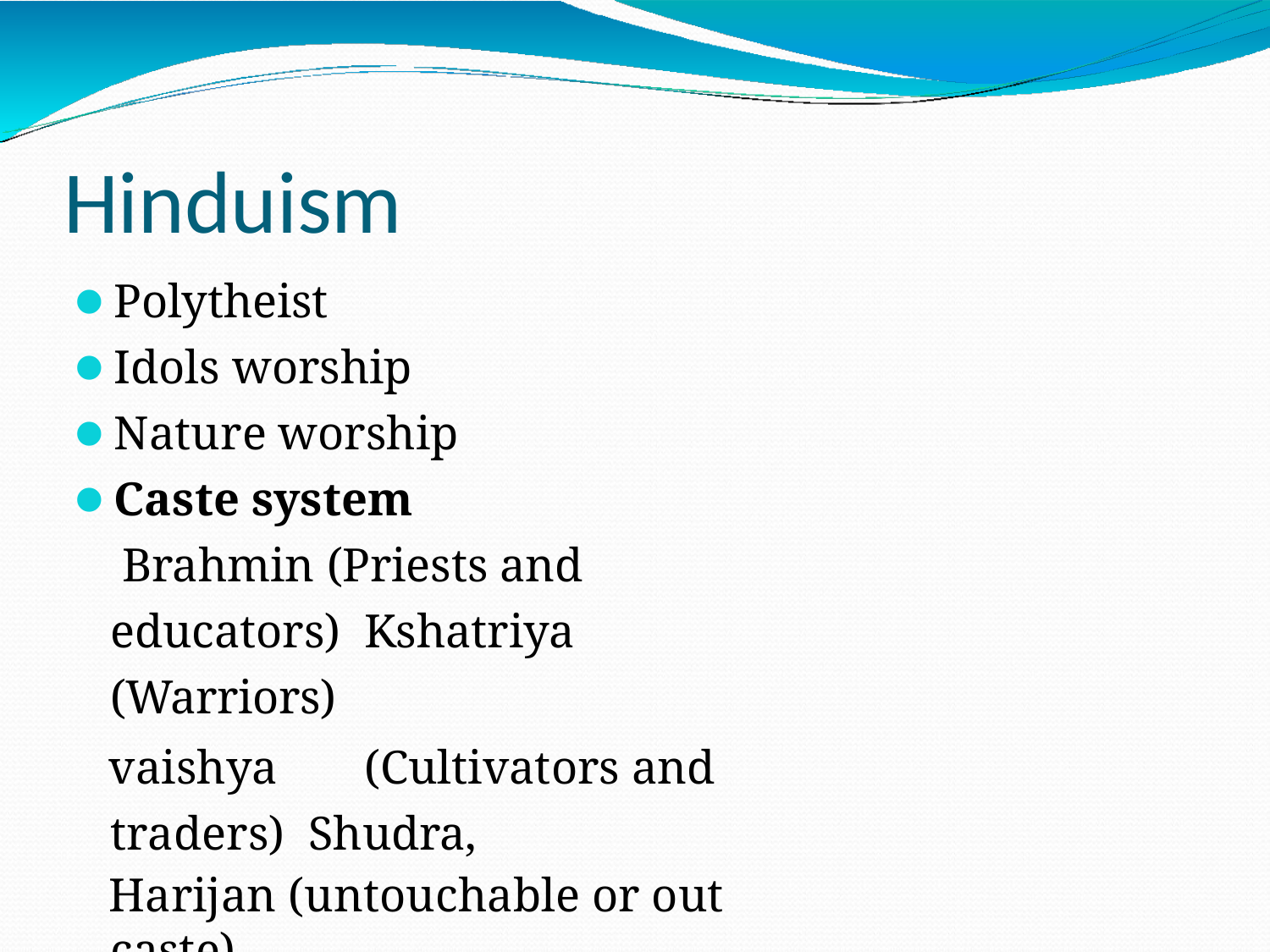

# Hinduism
Polytheist
Idols worship
Nature worship
Caste system
Brahmin (Priests and educators)  Kshatriya (Warriors)
vaishya	(Cultivators and traders)  Shudra,
Harijan (untouchable or out caste)